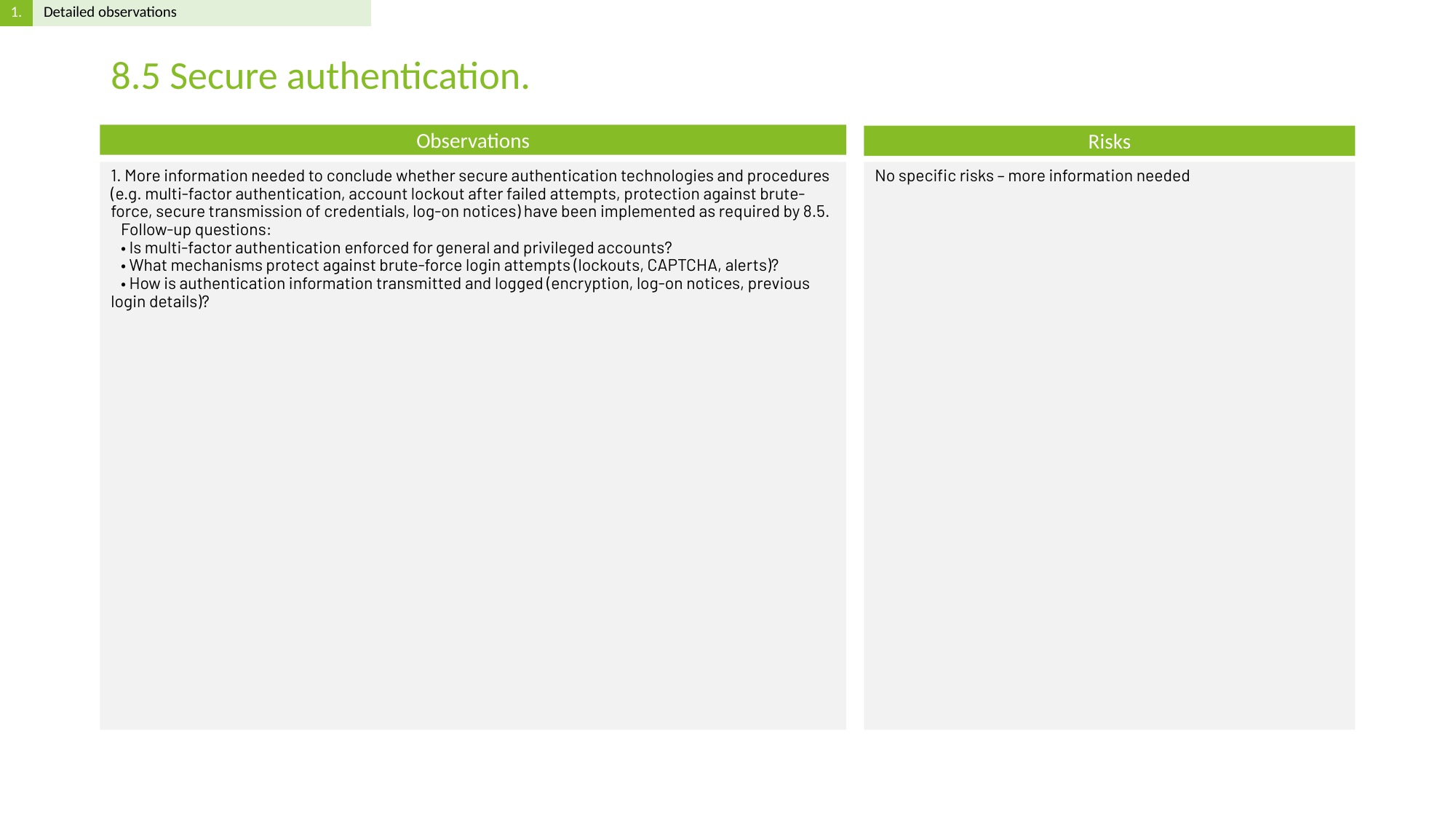

# 8.5 Secure authentication.
1. More information needed to conclude whether secure authentication technologies and procedures (e.g. multi-factor authentication, account lockout after failed attempts, protection against brute-force, secure transmission of credentials, log-on notices) have been implemented as required by 8.5.
   Follow-up questions:
   • Is multi-factor authentication enforced for general and privileged accounts?
   • What mechanisms protect against brute-force login attempts (lockouts, CAPTCHA, alerts)?
   • How is authentication information transmitted and logged (encryption, log-on notices, previous login details)?
No specific risks – more information needed